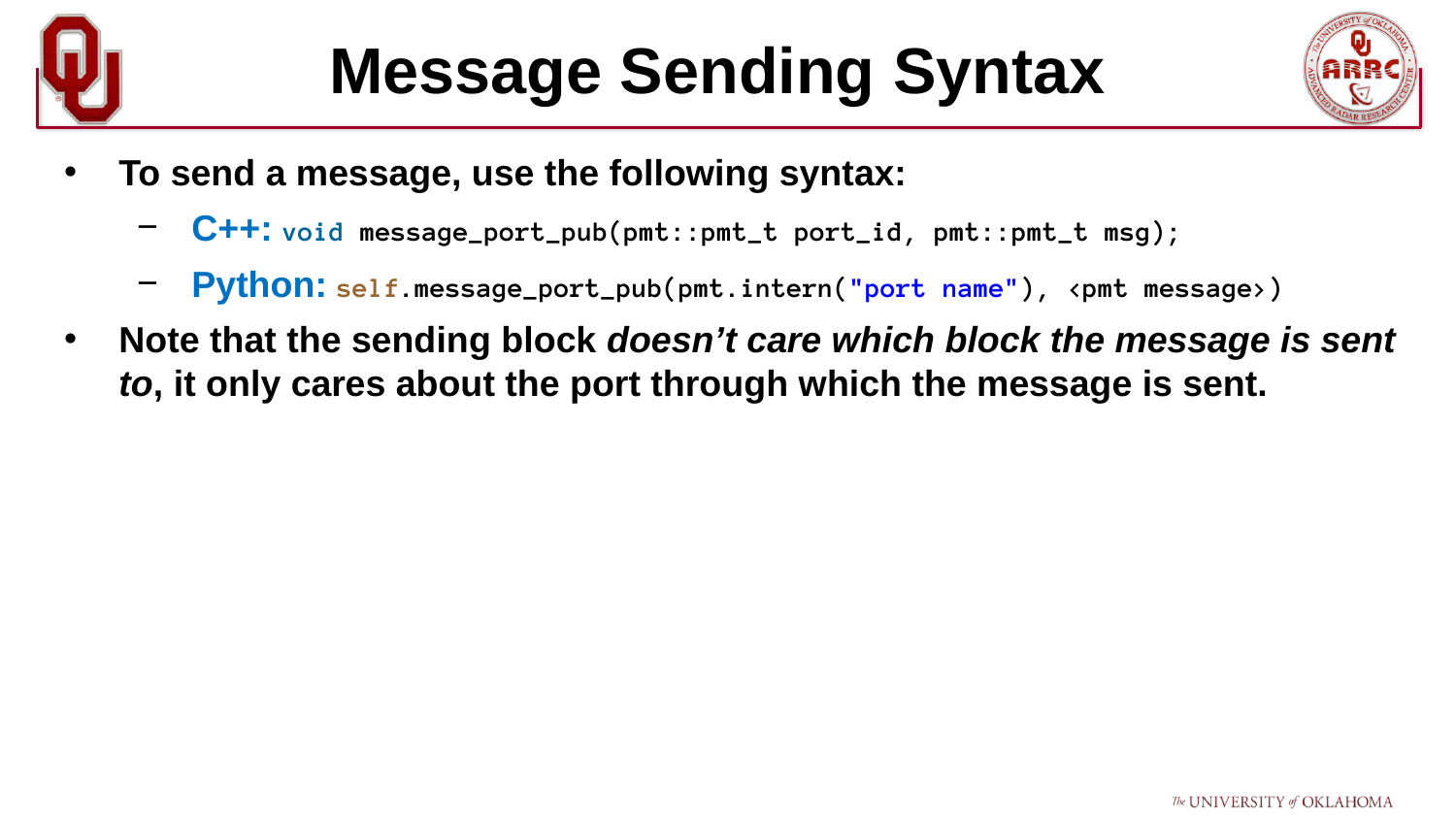

# Message Sending Syntax
To send a message, use the following syntax:
C++: void message_port_pub(pmt::pmt_t port_id, pmt::pmt_t msg);
Python: self.message_port_pub(pmt.intern("port name"), <pmt message>)
Note that the sending block doesn’t care which block the message is sent to, it only cares about the port through which the message is sent.